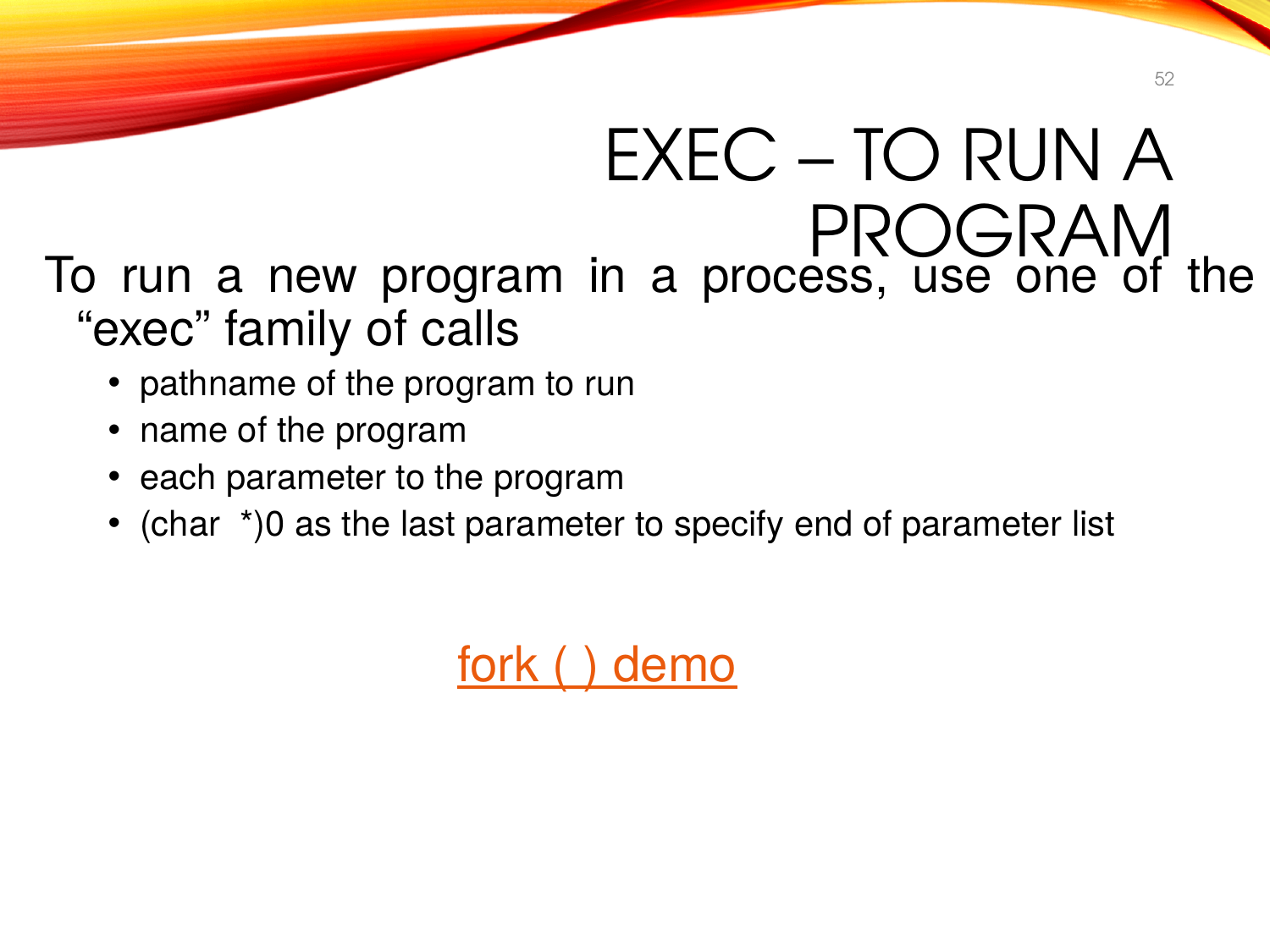

52
# exec – to run a program
To run a new program in a process, use one of the “exec” family of calls
pathname of the program to run
name of the program
each parameter to the program
(char  *)0 as the last parameter to specify end of parameter list

				fork ( ) demo